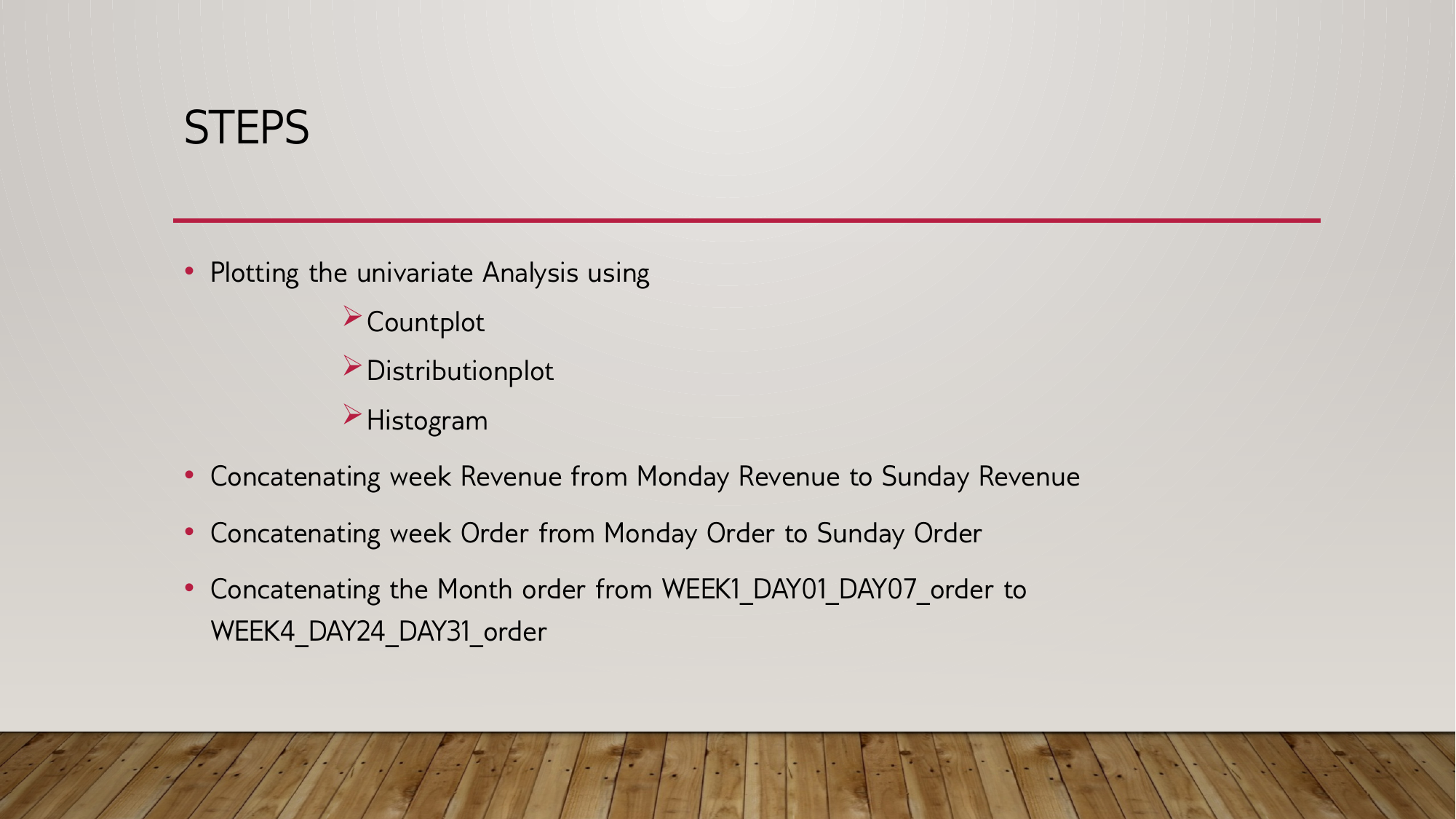

# Steps
Plotting the univariate Analysis using
Countplot
Distributionplot
Histogram
Concatenating week Revenue from Monday Revenue to Sunday Revenue
Concatenating week Order from Monday Order to Sunday Order
Concatenating the Month order from WEEK1_DAY01_DAY07_order to WEEK4_DAY24_DAY31_order